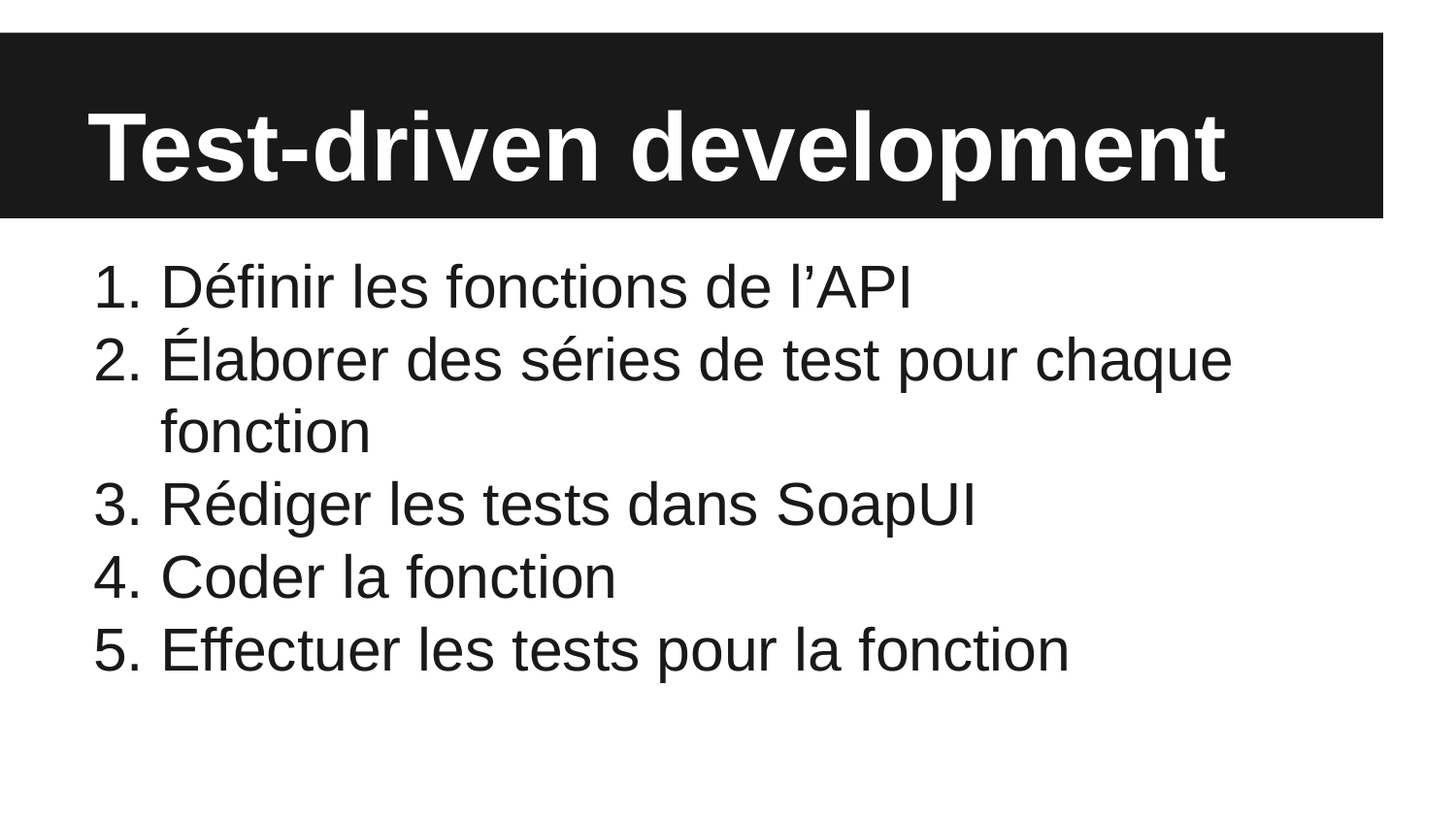

# Test-driven development
Définir les fonctions de l’API
Élaborer des séries de test pour chaque fonction
Rédiger les tests dans SoapUI
Coder la fonction
Effectuer les tests pour la fonction